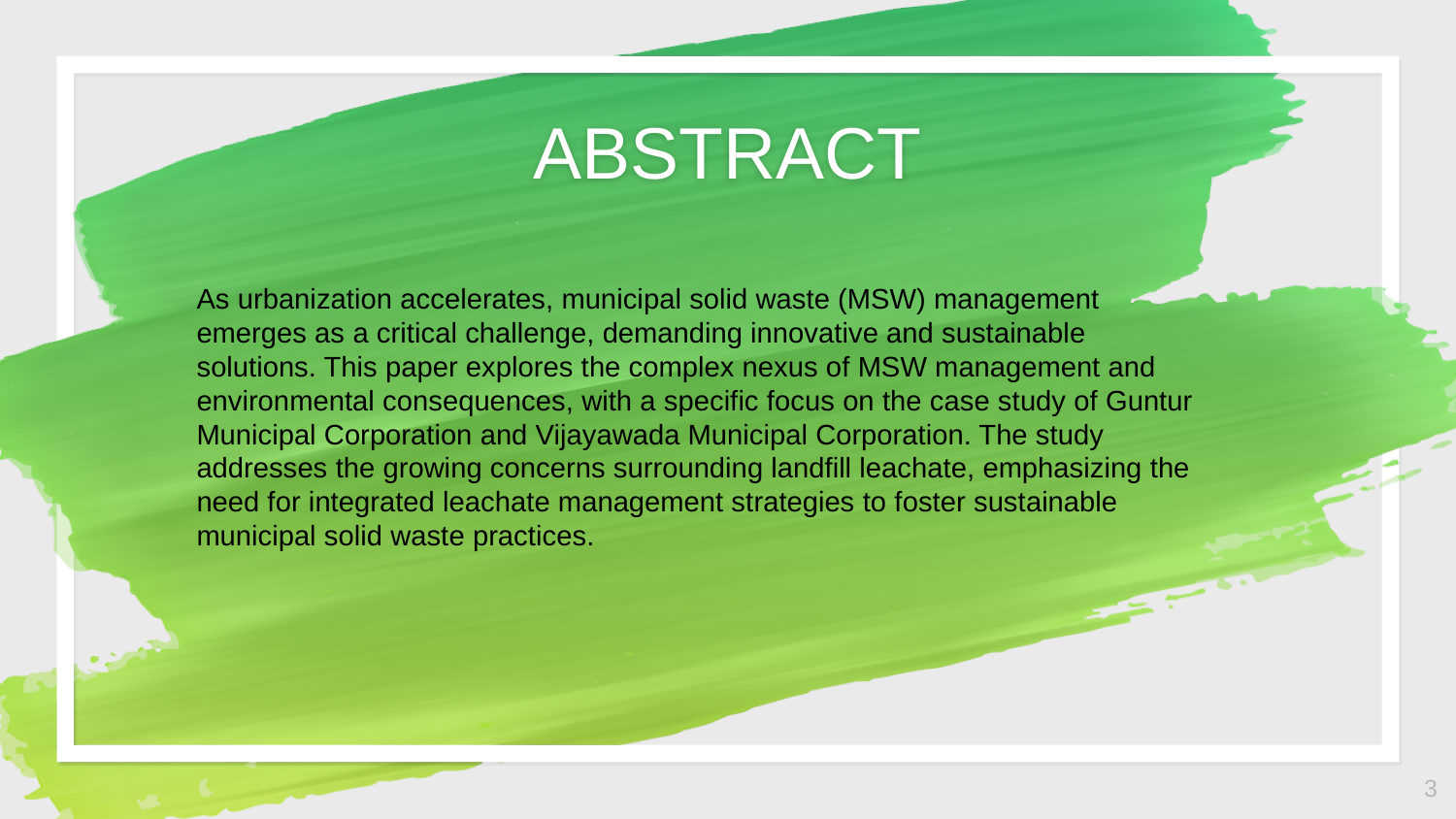

ABSTRACT
As urbanization accelerates, municipal solid waste (MSW) management emerges as a critical challenge, demanding innovative and sustainable solutions. This paper explores the complex nexus of MSW management and environmental consequences, with a specific focus on the case study of Guntur Municipal Corporation and Vijayawada Municipal Corporation. The study addresses the growing concerns surrounding landfill leachate, emphasizing the need for integrated leachate management strategies to foster sustainable municipal solid waste practices.
3